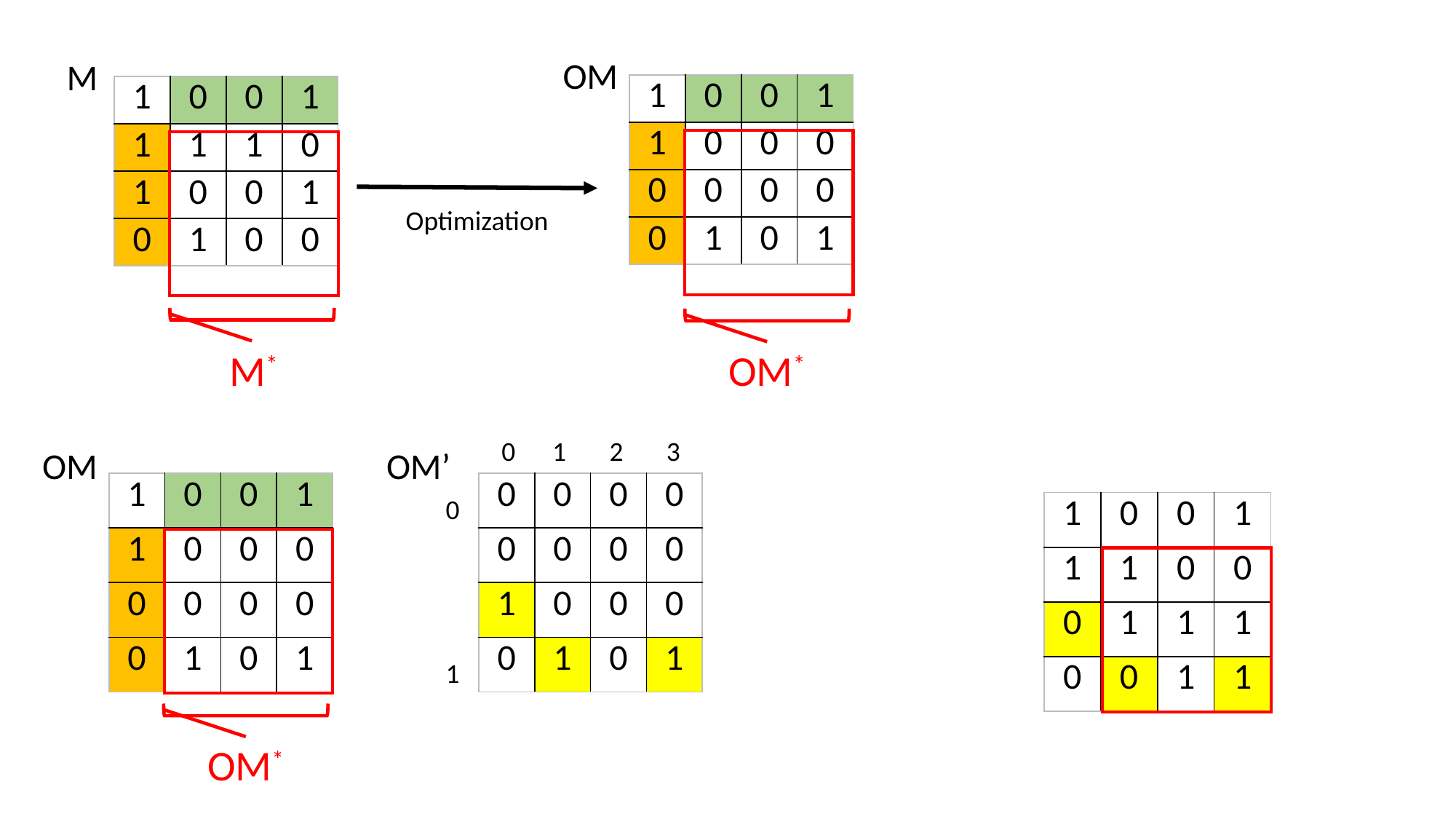

OM
M
| 1 | 0 | 0 | 1 |
| --- | --- | --- | --- |
| 1 | 0 | 0 | 0 |
| 0 | 0 | 0 | 0 |
| 0 | 1 | 0 | 1 |
| 1 | 0 | 0 | 1 |
| --- | --- | --- | --- |
| 1 | 1 | 1 | 0 |
| 1 | 0 | 0 | 1 |
| 0 | 1 | 0 | 0 |
|  |
| --- |
|  |
| --- |
Optimization

M*
OM*
  0      1       2       3
OM
OM’
0     1     2     3
| 1 | 0 | 0 | 1 |
| --- | --- | --- | --- |
| 1 | 0 | 0 | 0 |
| 0 | 0 | 0 | 0 |
| 0 | 1 | 0 | 1 |
| 0 | 0 | 0 | 0 |
| --- | --- | --- | --- |
| 0 | 0 | 0 | 0 |
| 1 | 0 | 0 | 0 |
| 0 | 1 | 0 | 1 |
| 1 | 0 | 0 | 1 |
| --- | --- | --- | --- |
| 1 | 1 | 0 | 0 |
| 0 | 1 | 1 | 1 |
| 0 | 0 | 1 | 1 |
|  |
| --- |
|  |
| --- |

OM*